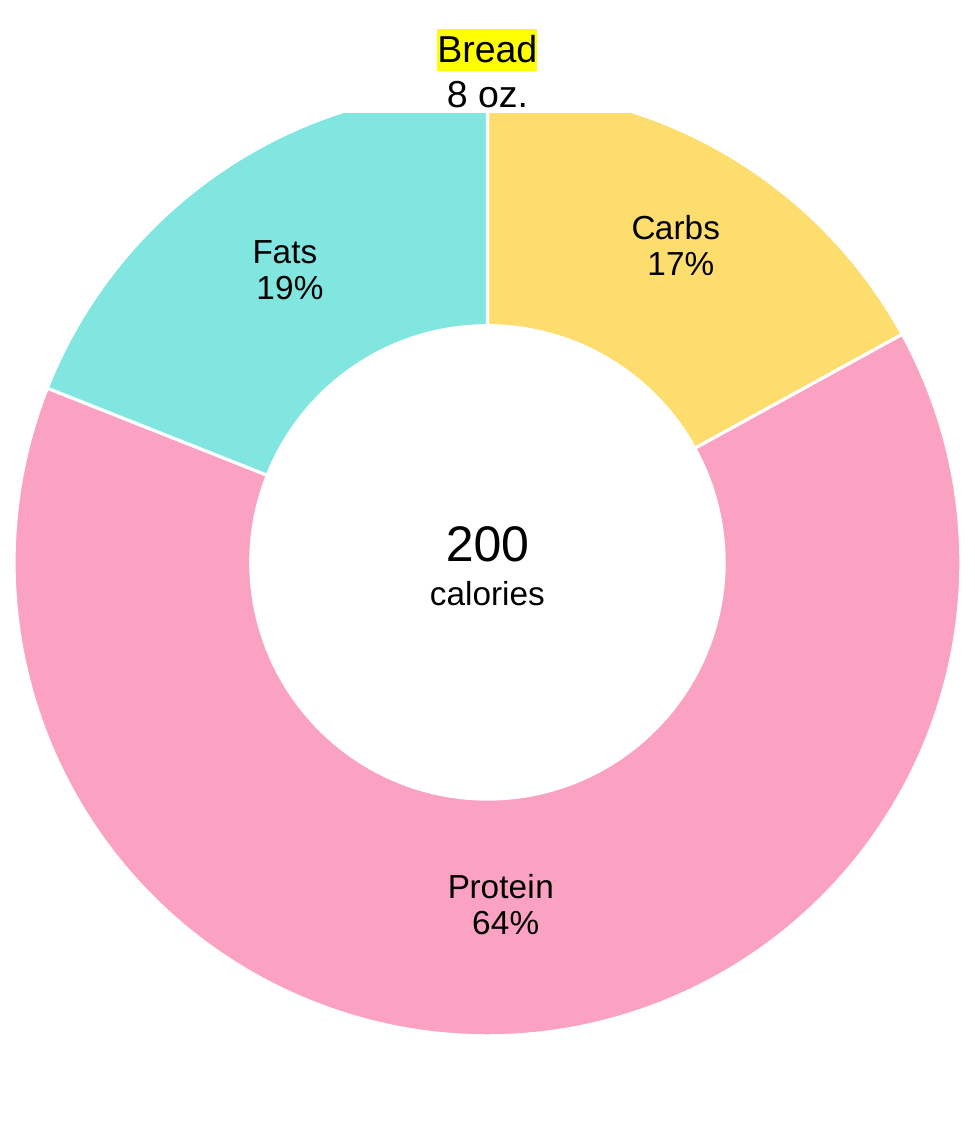

### Chart

| Category | Macros |
|---|---|
| Carbs | 0.17 |
| Protein | 0.64 |
| Fats | 0.19 |
200
calories
Bread
8 oz.